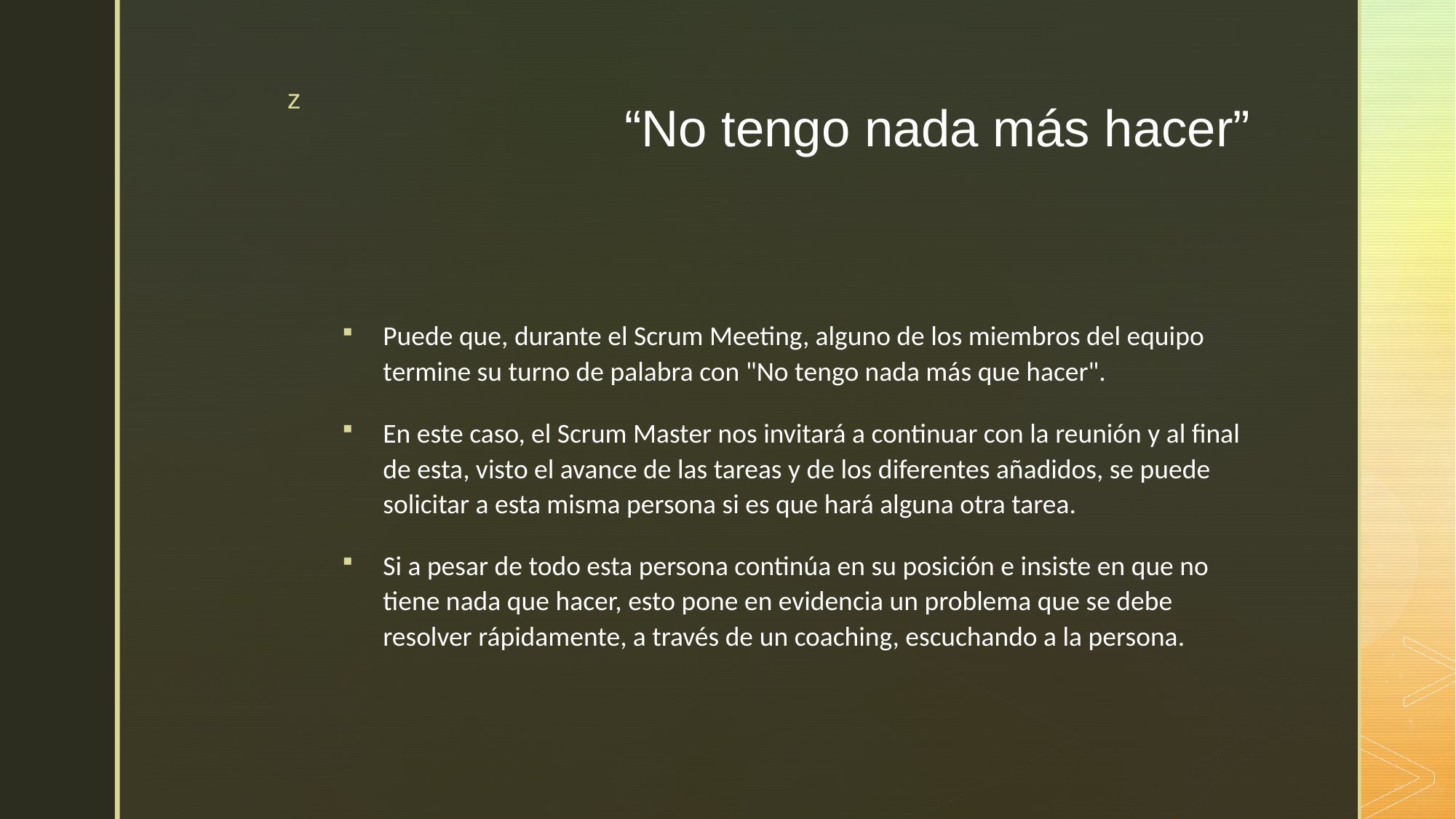

# “No tengo nada más hacer”
Puede que, durante el Scrum Meeting, alguno de los miembros del equipo termine su turno de palabra con "No tengo nada más que hacer".
En este caso, el Scrum Master nos invitará a continuar con la reunión y al final de esta, visto el avance de las tareas y de los diferentes añadidos, se puede solicitar a esta misma persona si es que hará alguna otra tarea.
Si a pesar de todo esta persona continúa en su posición e insiste en que no tiene nada que hacer, esto pone en evidencia un problema que se debe resolver rápidamente, a través de un coaching, escuchando a la persona.